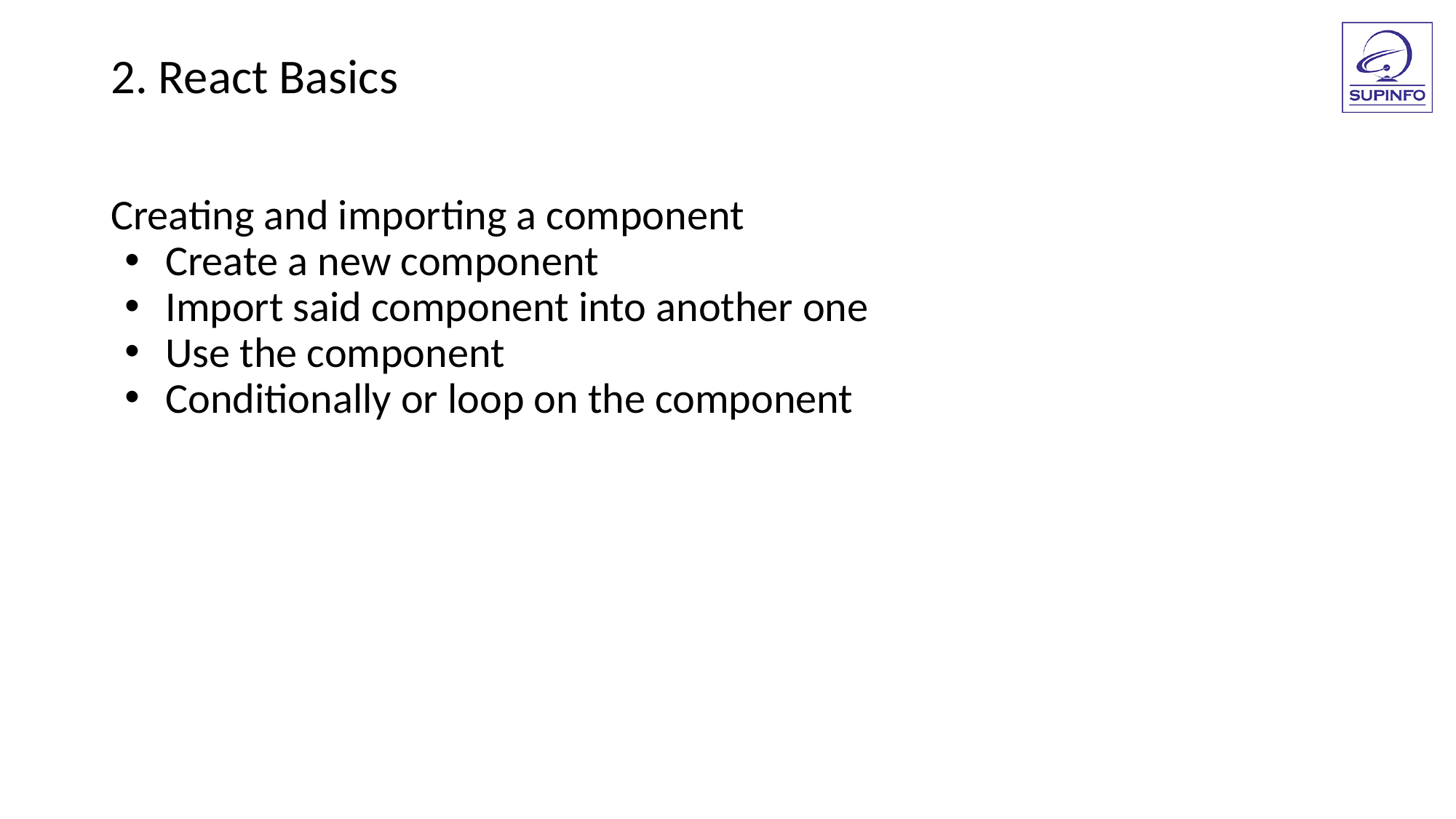

2. React Basics
Creating and importing a component
Create a new component
Import said component into another one
Use the component
Conditionally or loop on the component